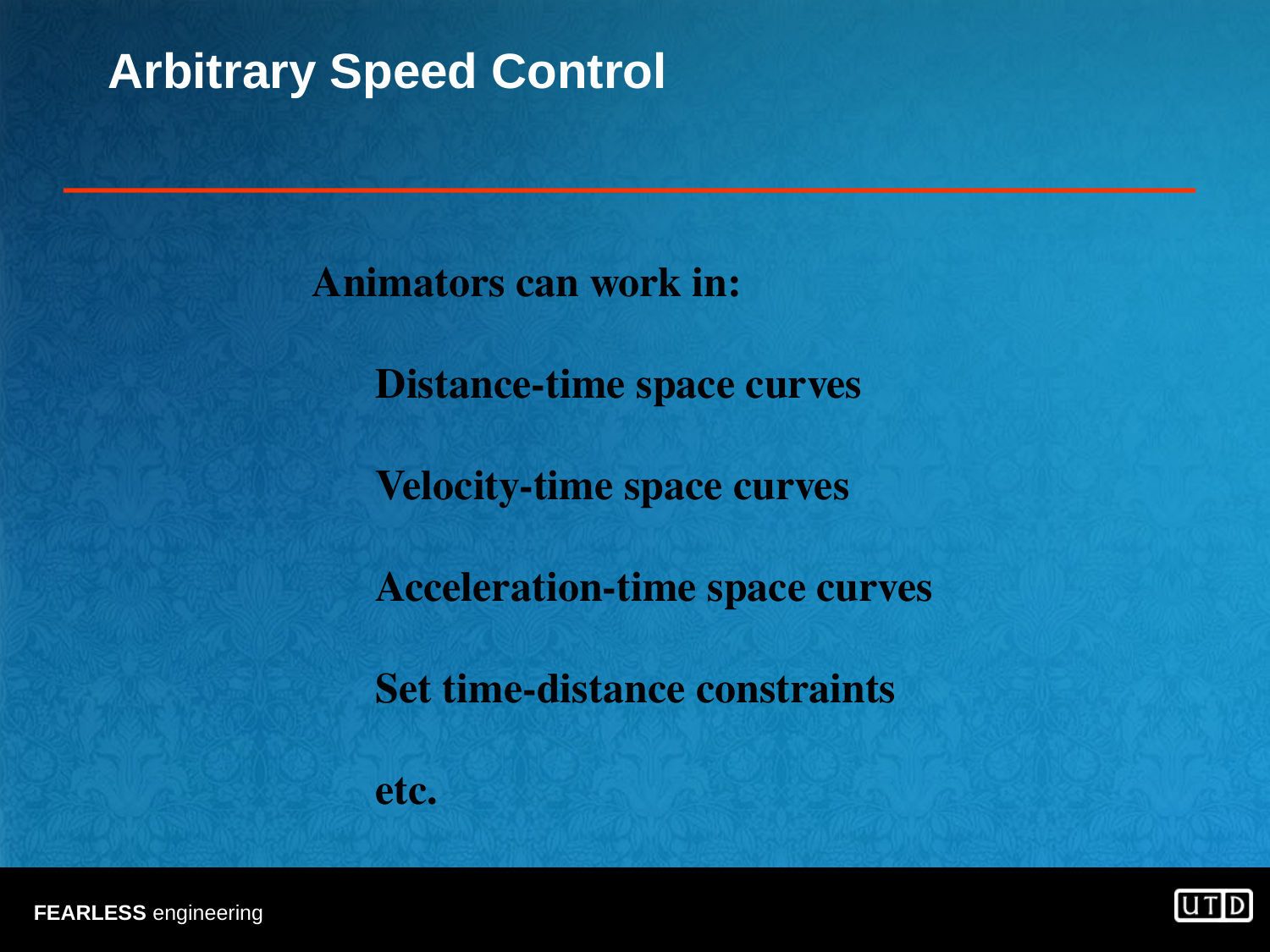

# Arbitrary Speed Control

Animators can work in:

Distance-time space curves

Velocity-time space curves

Acceleration-time space curves

Set time-distance constraints

etc.